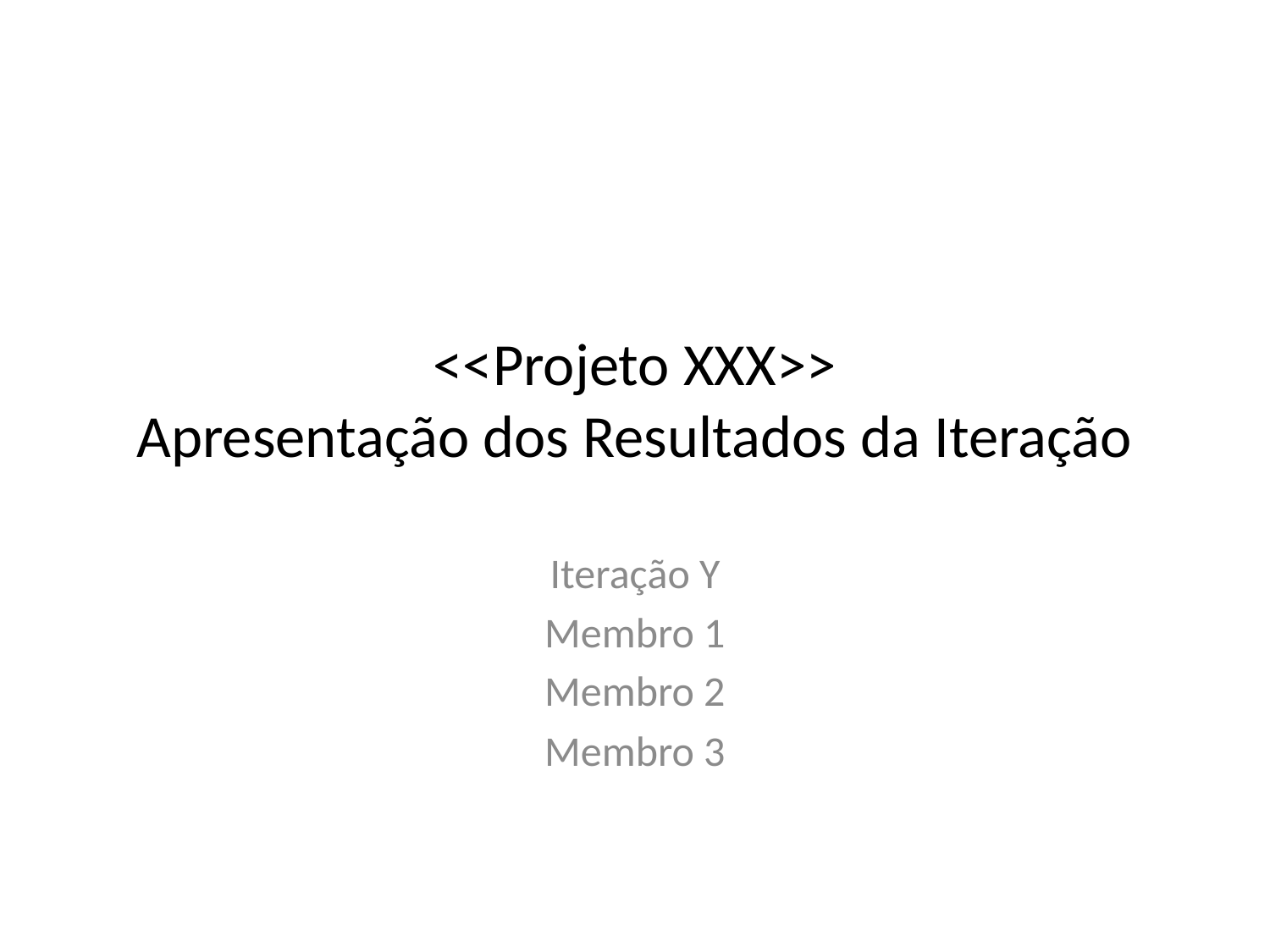

# <<Projeto XXX>> Apresentação dos Resultados da Iteração
Iteração Y
Membro 1
Membro 2
Membro 3